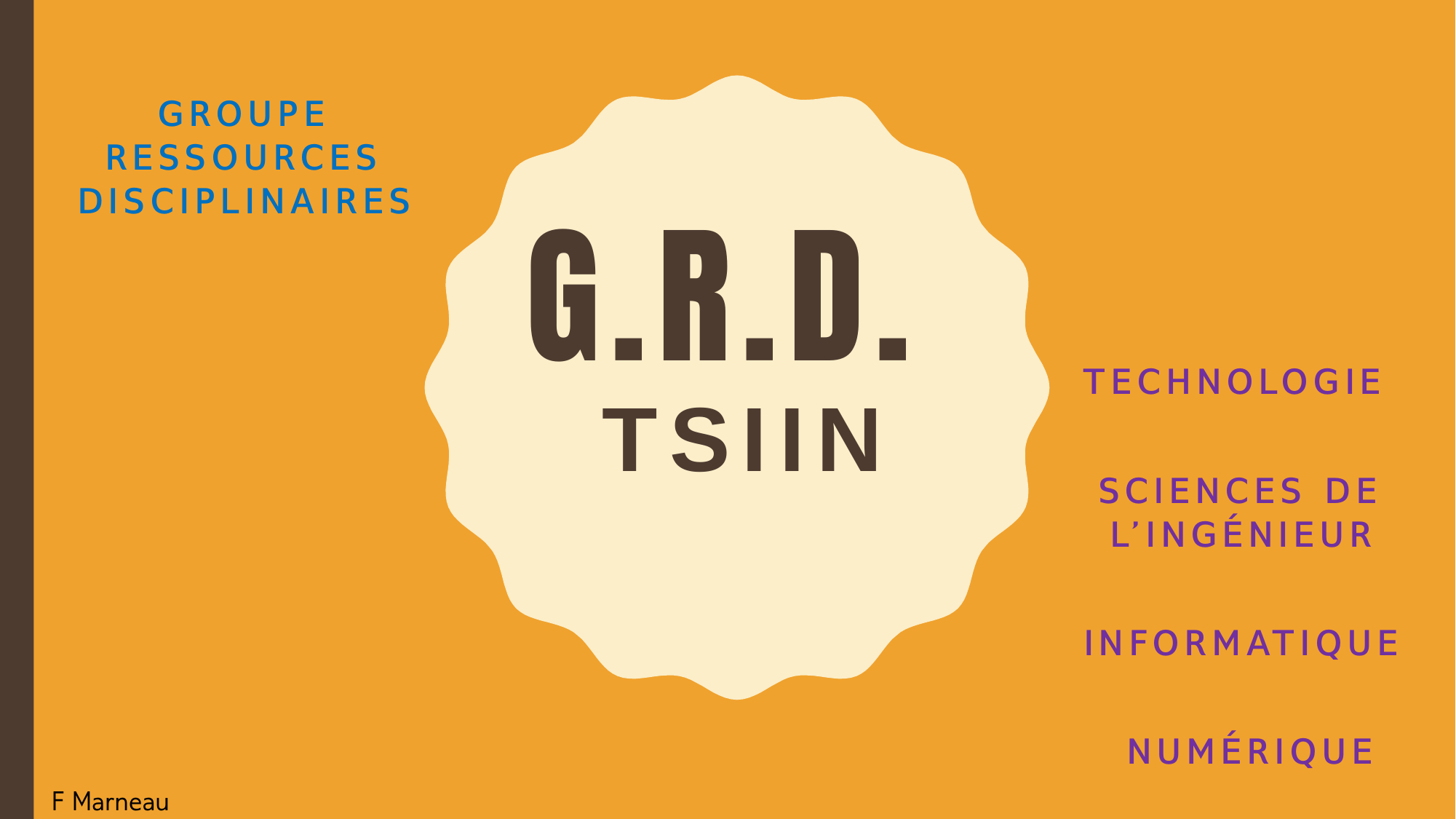

Groupe Ressources Disciplinaires
Technologie

Sciences de l’Ingénieur

 Informatique

 Numérique
# G.R.D. TSIIN
F Marneau